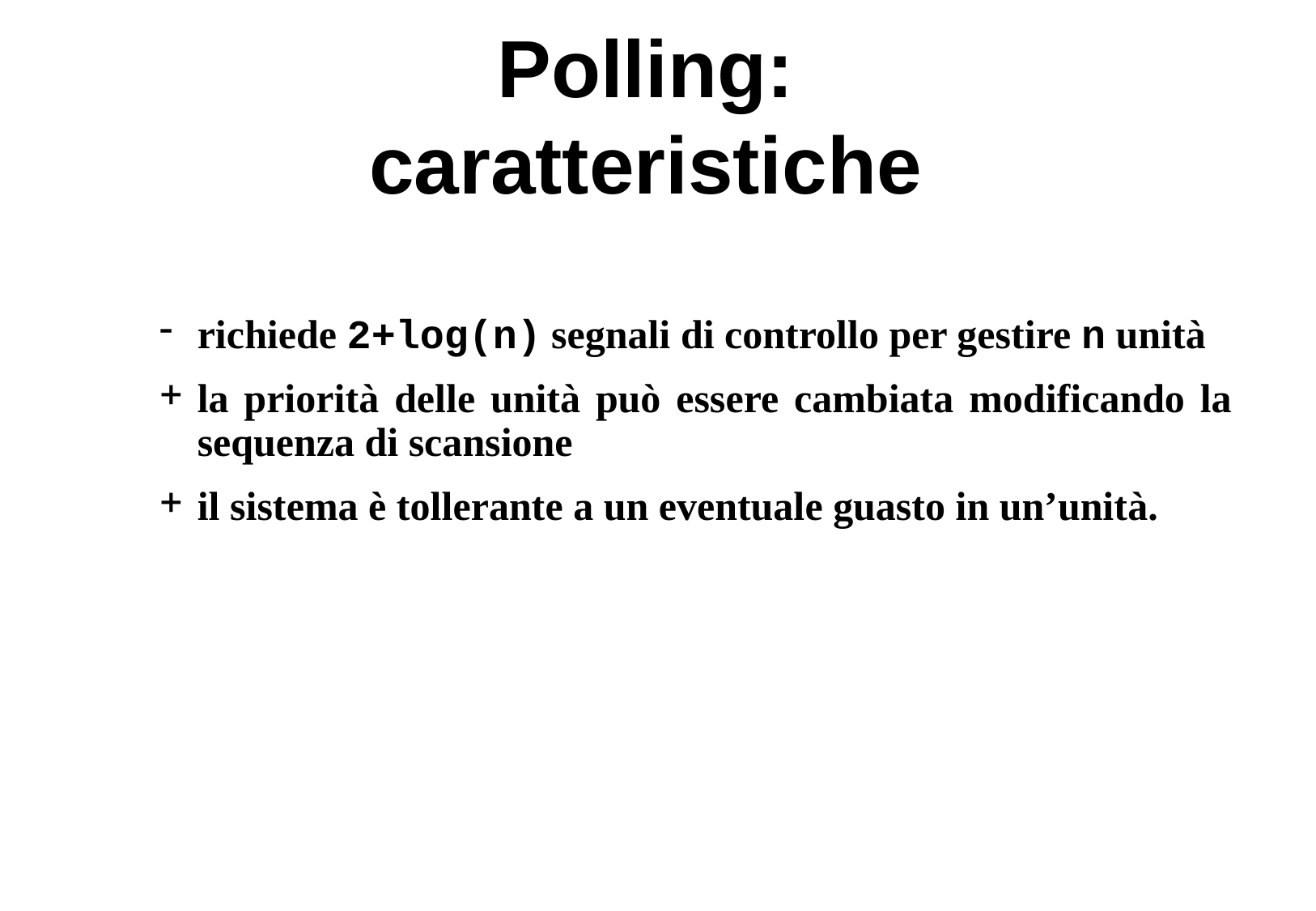

# Polling: caratteristiche
richiede 2+log(n) segnali di controllo per gestire n unità
la priorità delle unità può essere cambiata modificando la sequenza di scansione
il sistema è tollerante a un eventuale guasto in un’unità.